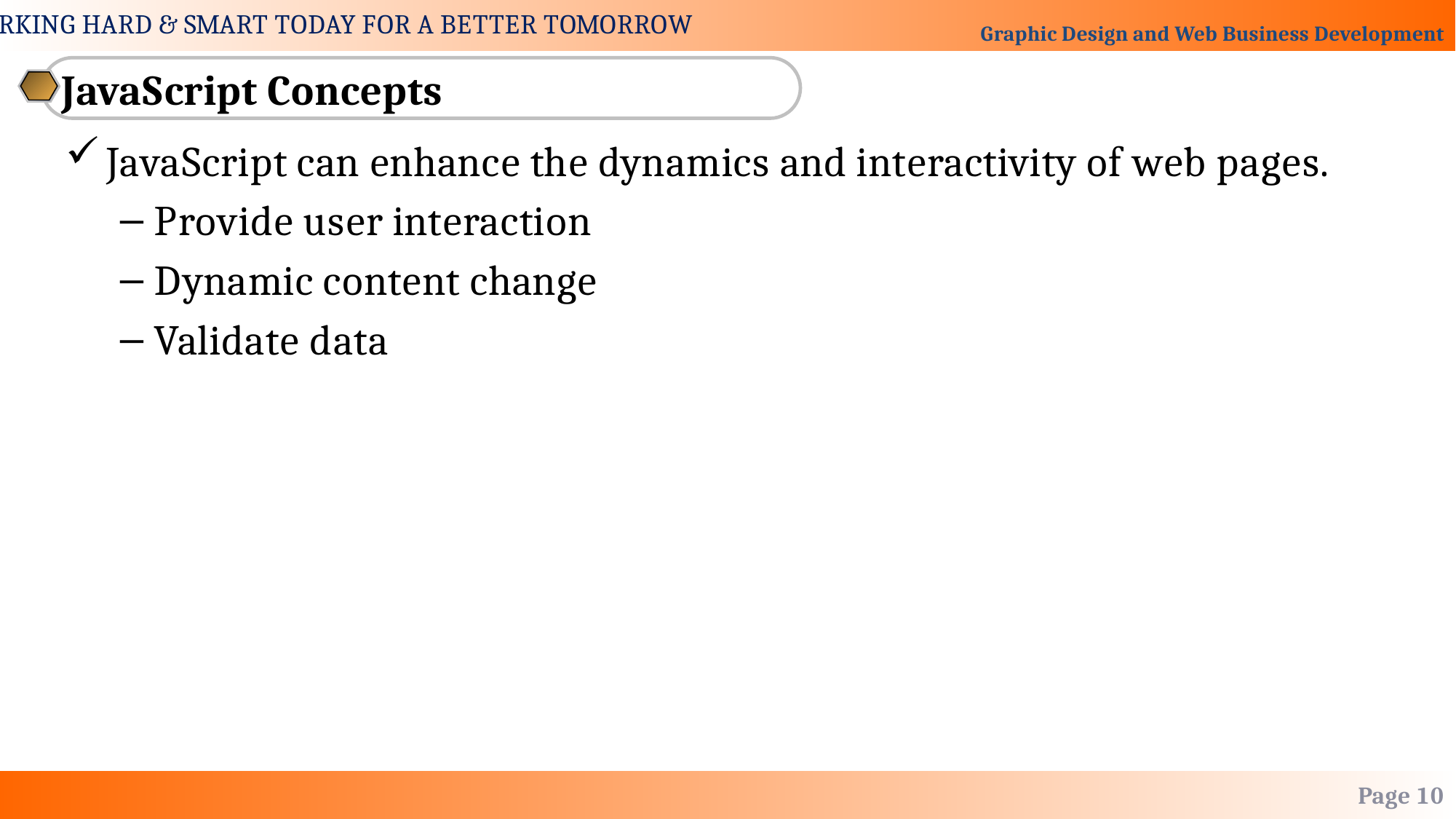

JavaScript Concepts

JavaScript can enhance the dynamics and interactivity of web pages.
Provide user interaction
Dynamic content change
Validate data
Page 10